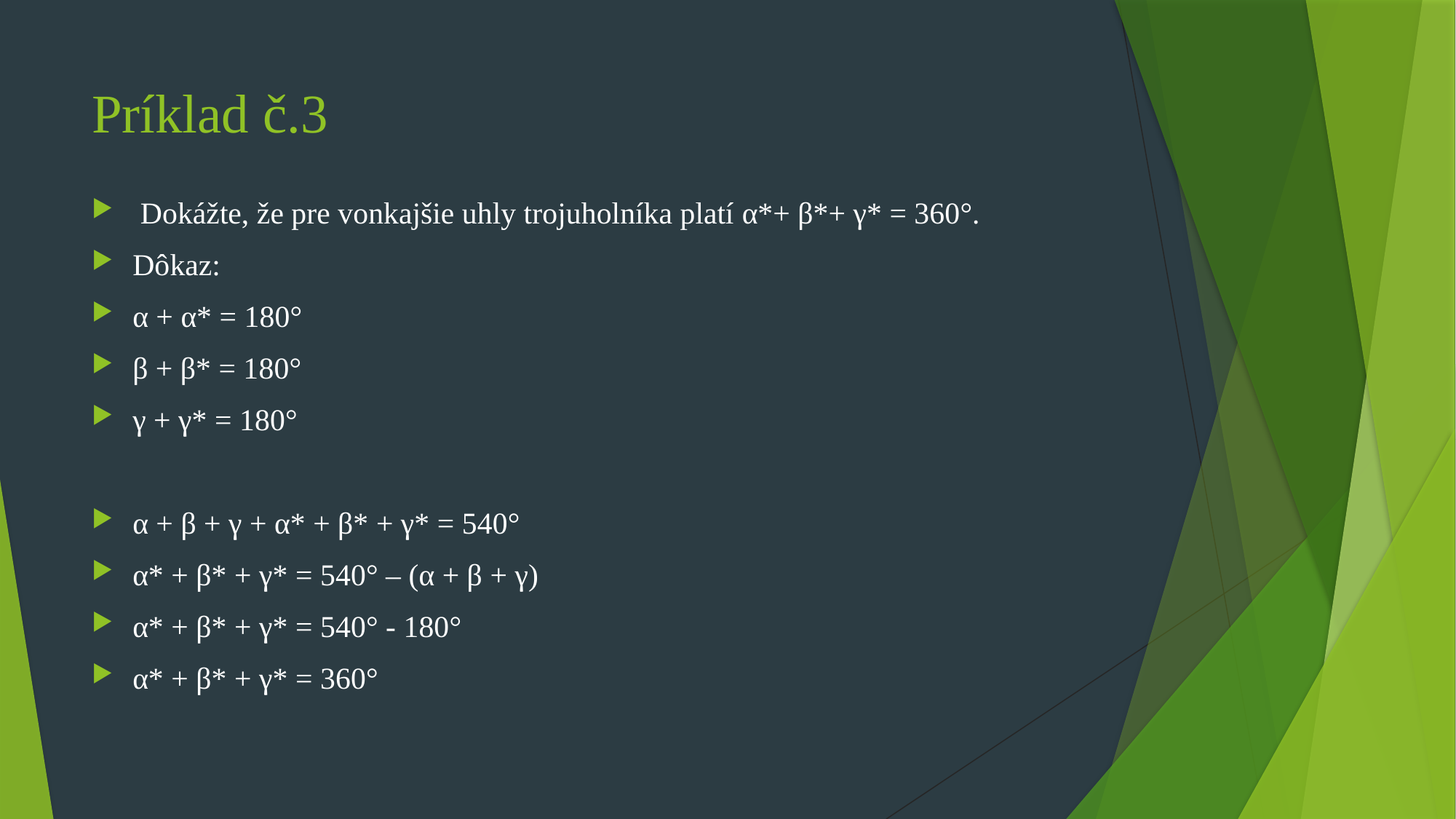

# Príklad č.3
 Dokážte, že pre vonkajšie uhly trojuholníka platí α*+ β*+ γ* = 360°.
Dôkaz:
α + α* = 180°
β + β* = 180°
γ + γ* = 180°

α + β + γ + α* + β* + γ* = 540°
α* + β* + γ* = 540° – (α + β + γ)
α* + β* + γ* = 540° - 180°
α* + β* + γ* = 360°